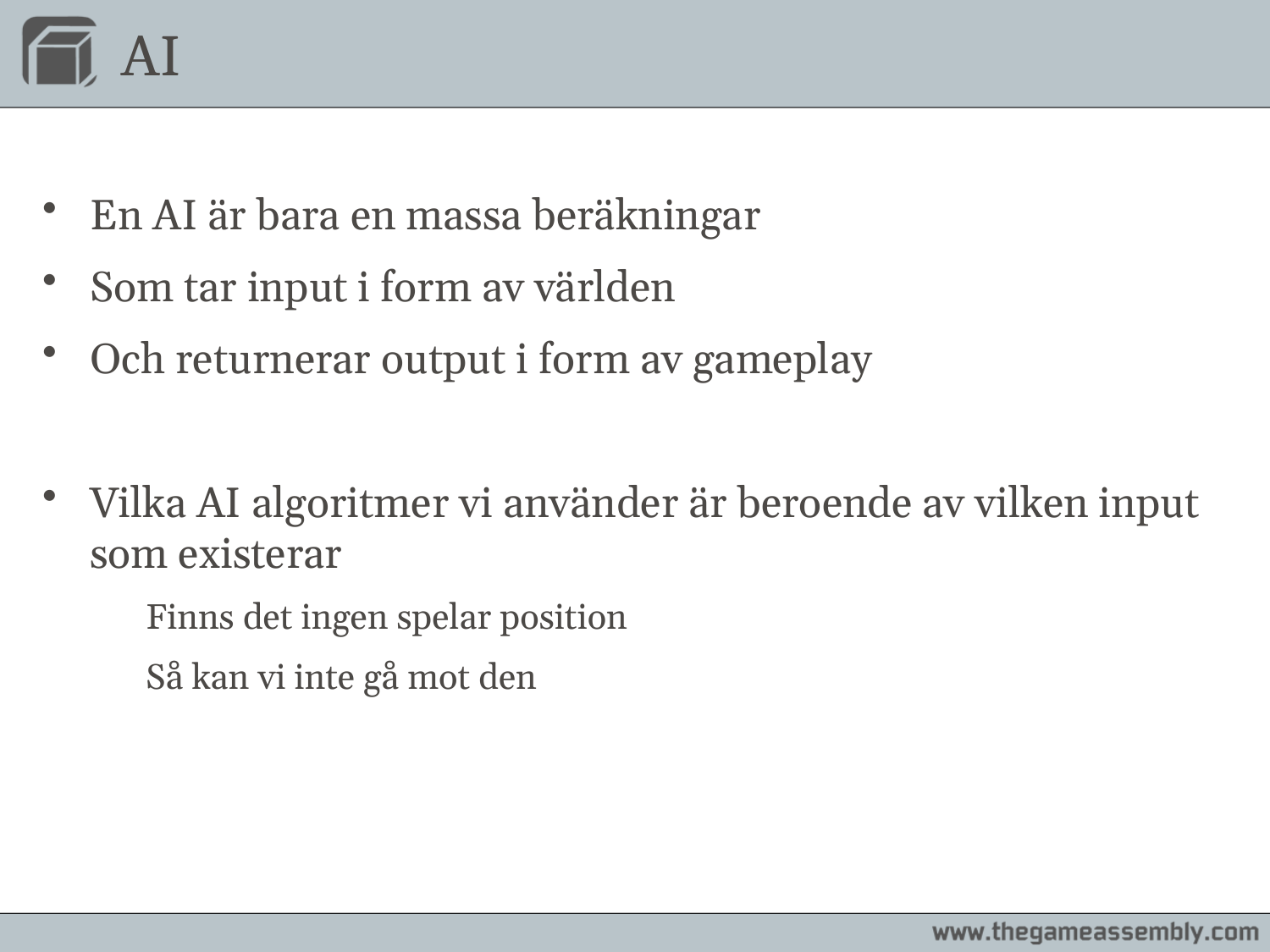

# AI

En AI är bara en massa beräkningar
Som tar input i form av världen
Och returnerar output i form av gameplay

Vilka AI algoritmer vi använder är beroende av vilken input som existerar
	Finns det ingen spelar position
	Så kan vi inte gå mot den